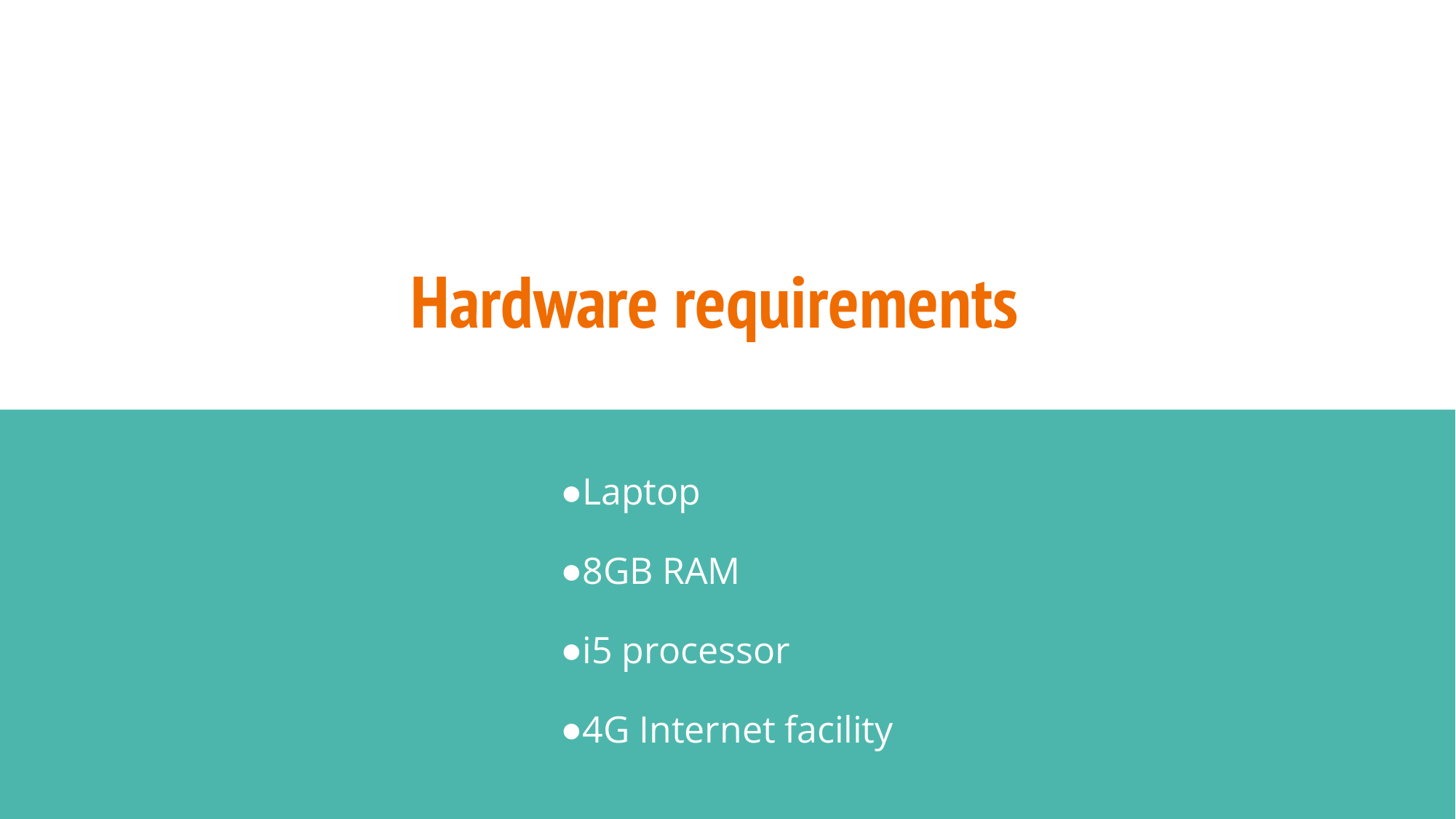

# Hardware requirements
Laptop
8GB RAM
i5 processor
4G Internet facility